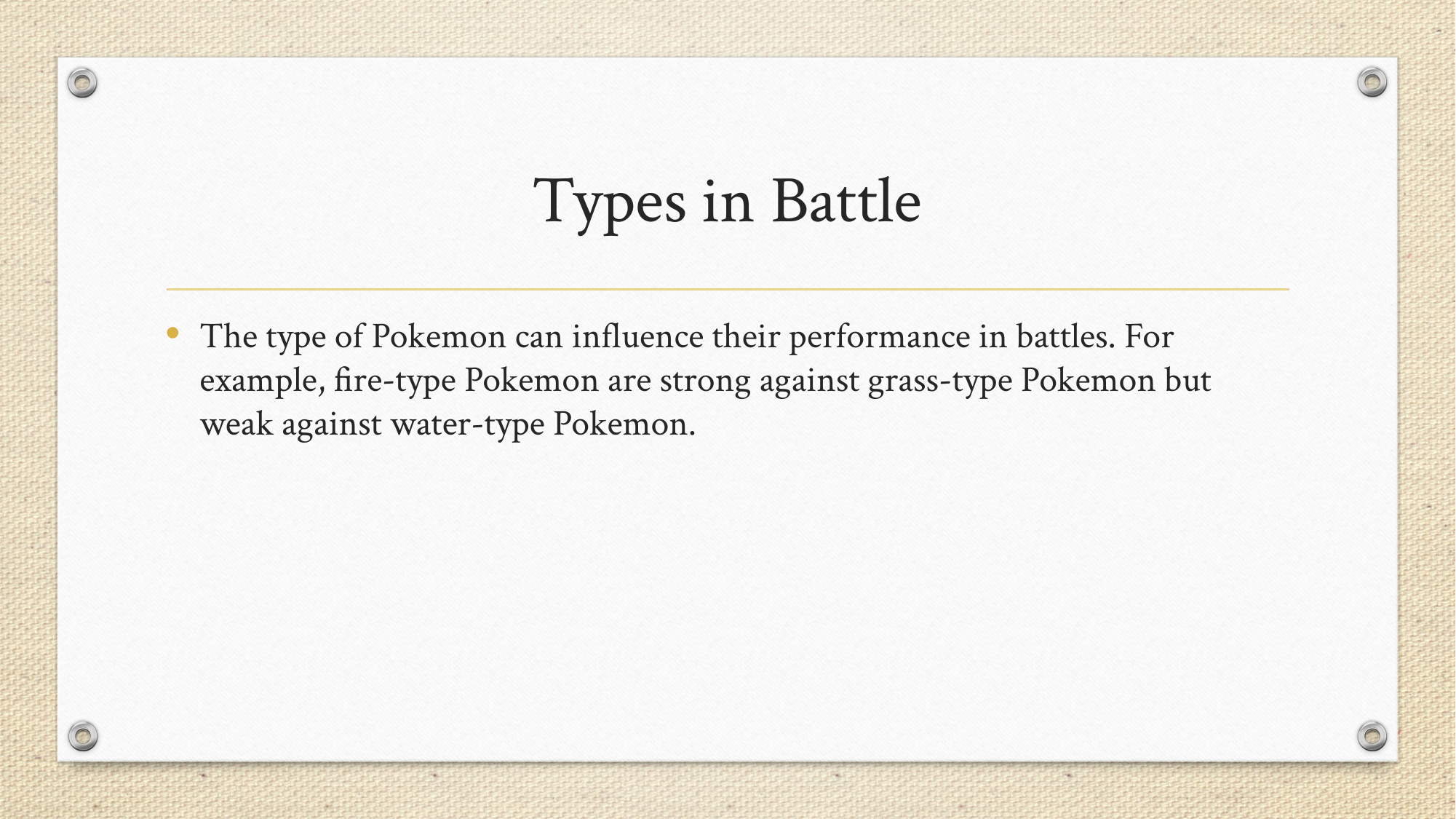

# Types in Battle
The type of Pokemon can influence their performance in battles. For example, fire-type Pokemon are strong against grass-type Pokemon but weak against water-type Pokemon.